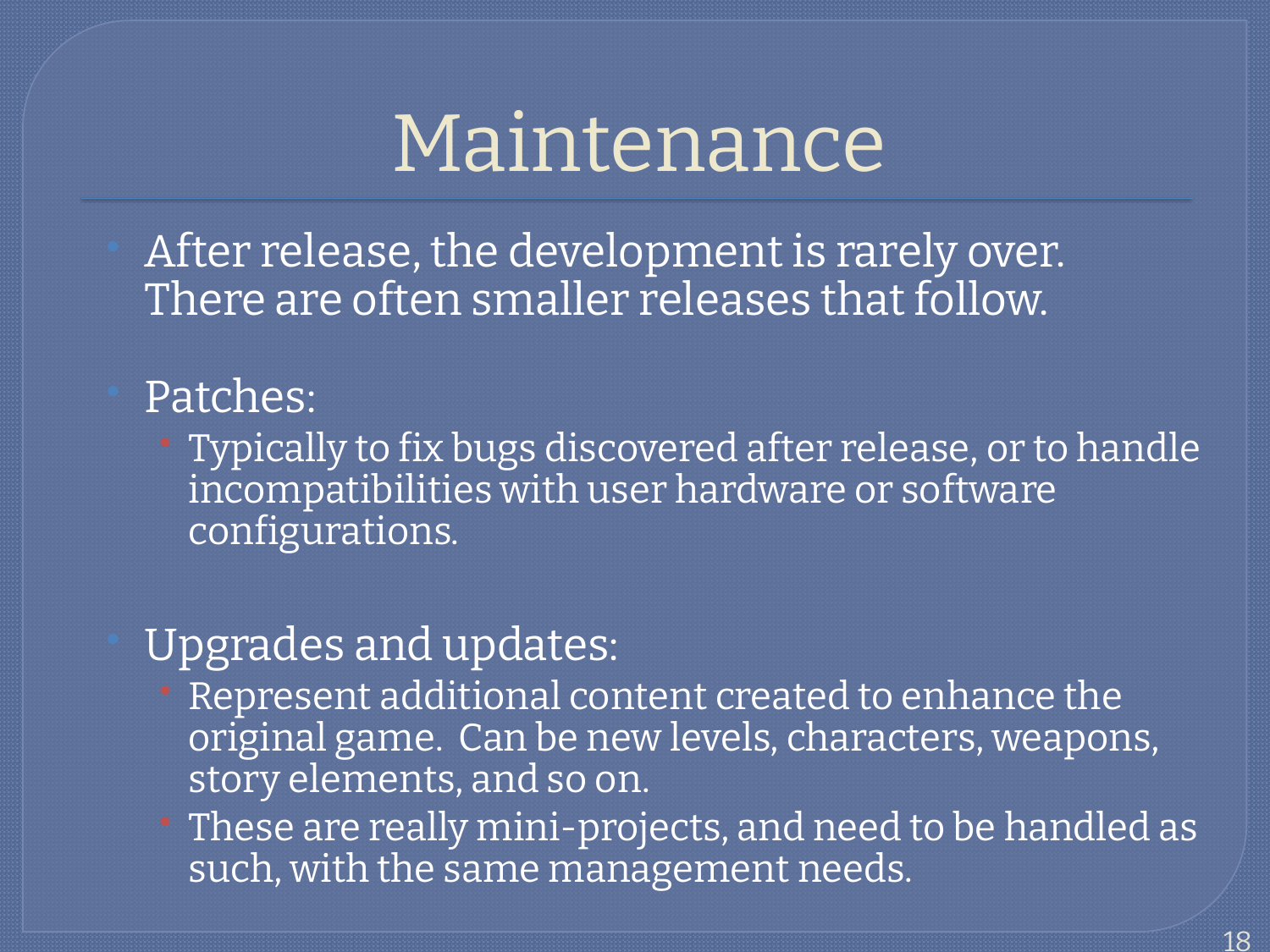

# Maintenance
After release, the development is rarely over.  There are often smaller releases that follow.

Patches:
Typically to fix bugs discovered after release, or to handle incompatibilities with user hardware or software configurations.

Upgrades and updates:
Represent additional content created to enhance the original game.  Can be new levels, characters, weapons, story elements, and so on.
These are really mini-projects, and need to be handled as such, with the same management needs.

18